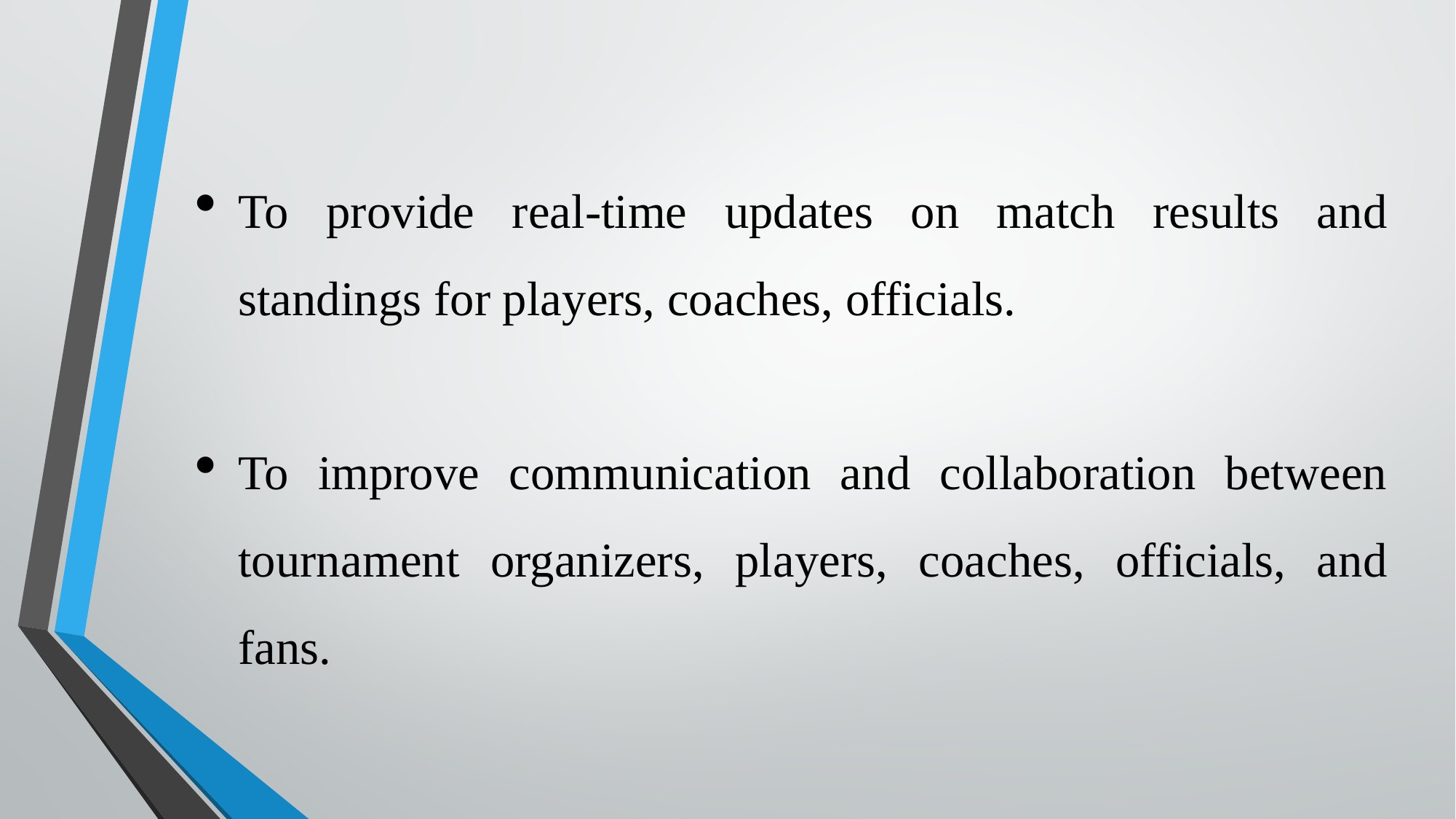

To provide real-time updates on match results and standings for players, coaches, officials.

To improve communication and collaboration between tournament organizers, players, coaches, officials, and fans.